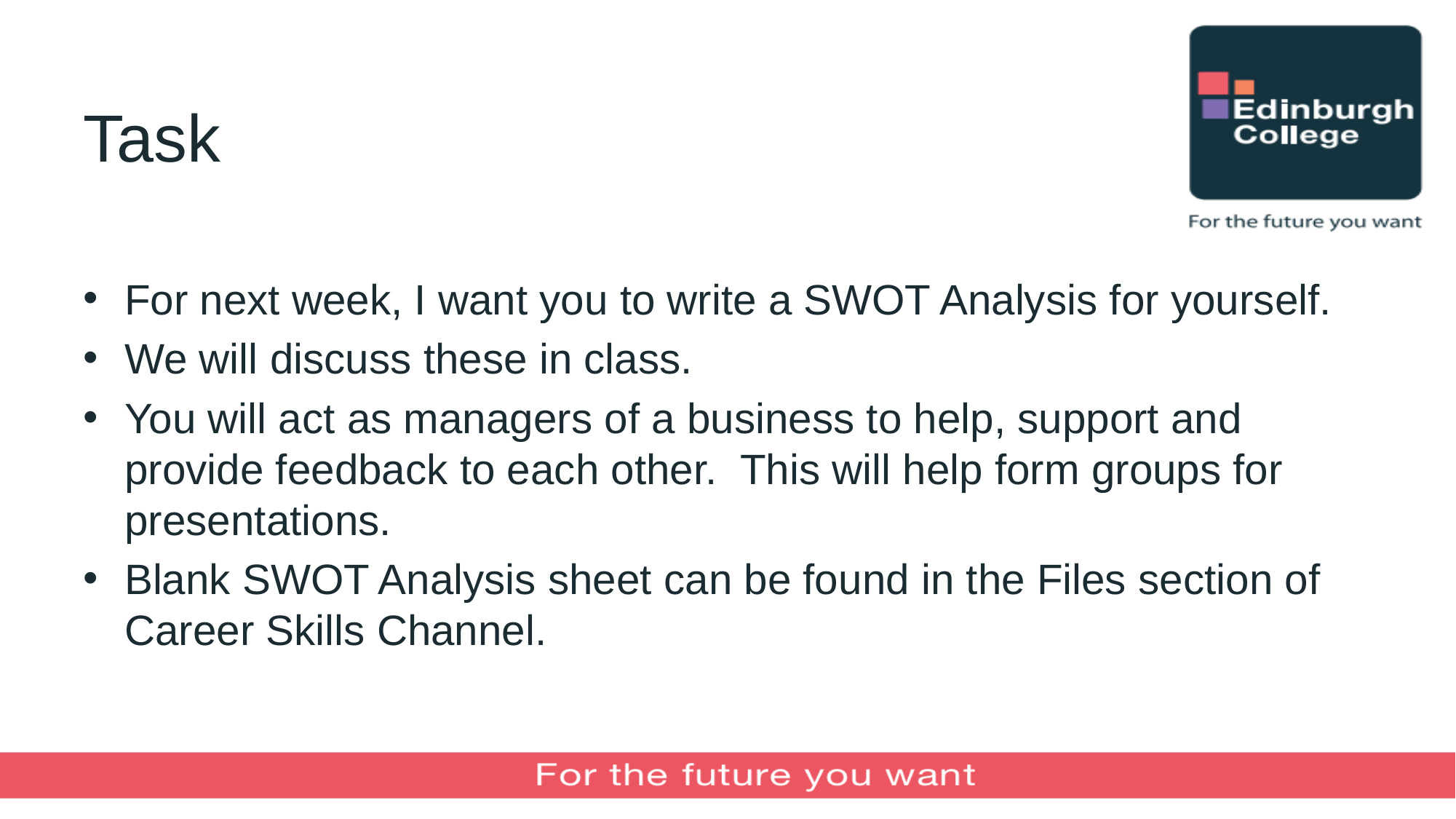

# Task
For next week, I want you to write a SWOT Analysis for yourself.
We will discuss these in class.
You will act as managers of a business to help, support and provide feedback to each other.  This will help form groups for presentations.
Blank SWOT Analysis sheet can be found in the Files section of Career Skills Channel.